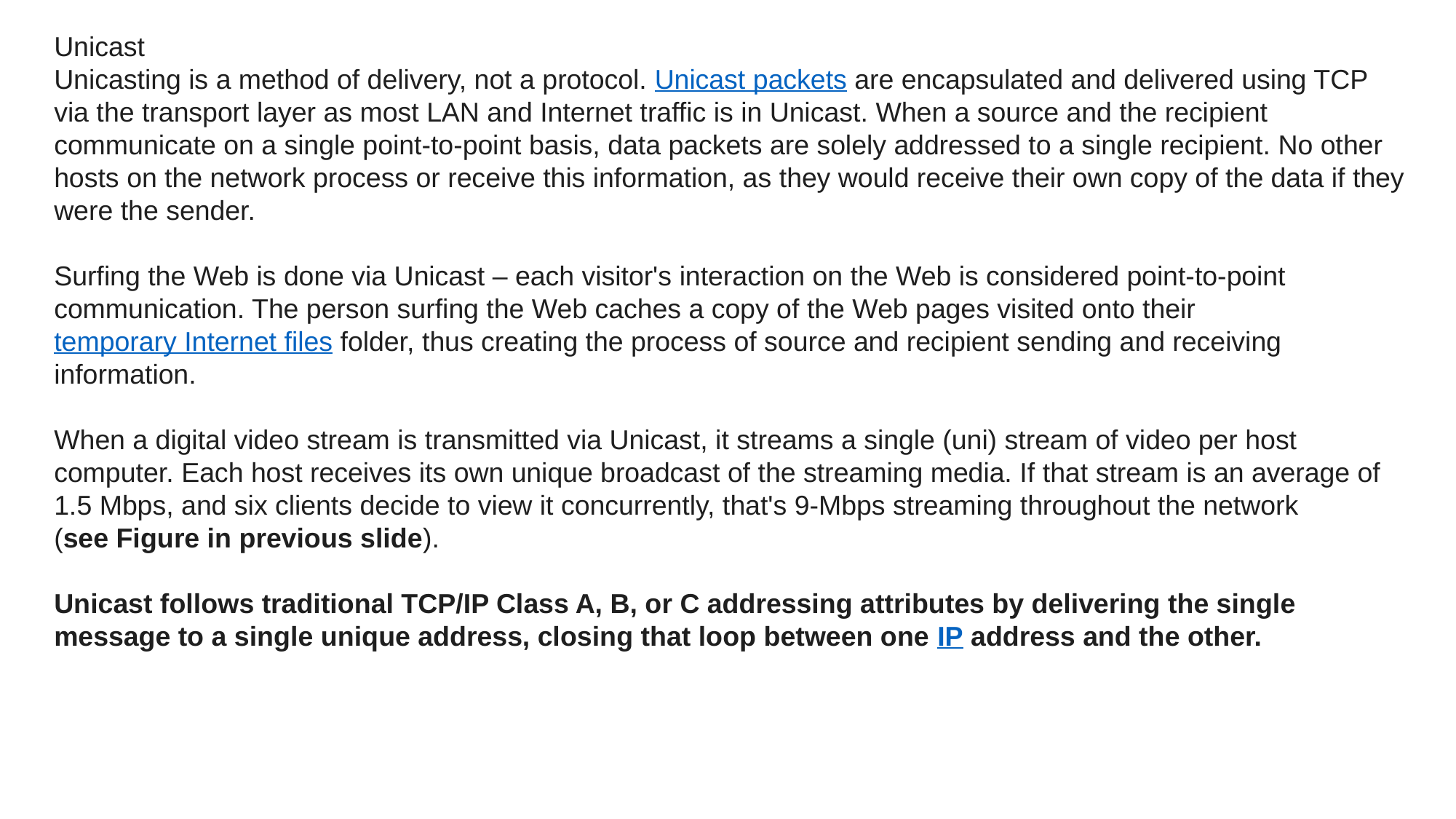

Unicast
Unicasting is a method of delivery, not a protocol. Unicast packets are encapsulated and delivered using TCP via the transport layer as most LAN and Internet traffic is in Unicast. When a source and the recipient communicate on a single point-to-point basis, data packets are solely addressed to a single recipient. No other hosts on the network process or receive this information, as they would receive their own copy of the data if they were the sender.

Surfing the Web is done via Unicast – each visitor's interaction on the Web is considered point-to-point communication. The person surfing the Web caches a copy of the Web pages visited onto their temporary Internet files folder, thus creating the process of source and recipient sending and receiving information.

When a digital video stream is transmitted via Unicast, it streams a single (uni) stream of video per host computer. Each host receives its own unique broadcast of the streaming media. If that stream is an average of 1.5 Mbps, and six clients decide to view it concurrently, that's 9-Mbps streaming throughout the network (see Figure in previous slide).

Unicast follows traditional TCP/IP Class A, B, or C addressing attributes by delivering the single message to a single unique address, closing that loop between one IP address and the other.